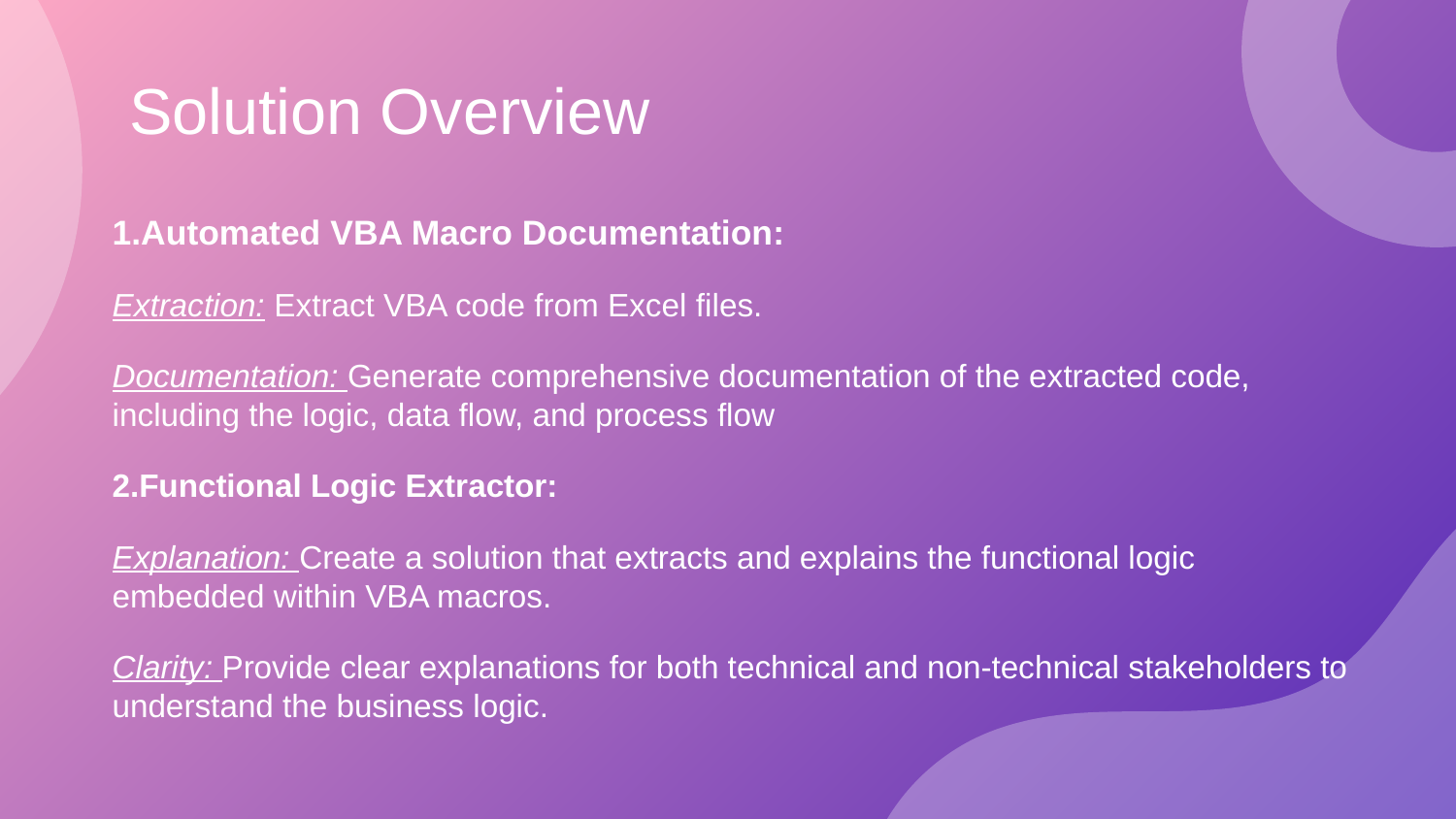

# Solution Overview
1.Automated VBA Macro Documentation:
Extraction: Extract VBA code from Excel files.
Documentation: Generate comprehensive documentation of the extracted code, including the logic, data flow, and process flow
2.Functional Logic Extractor:
Explanation: Create a solution that extracts and explains the functional logic embedded within VBA macros.
Clarity: Provide clear explanations for both technical and non-technical stakeholders to understand the business logic.